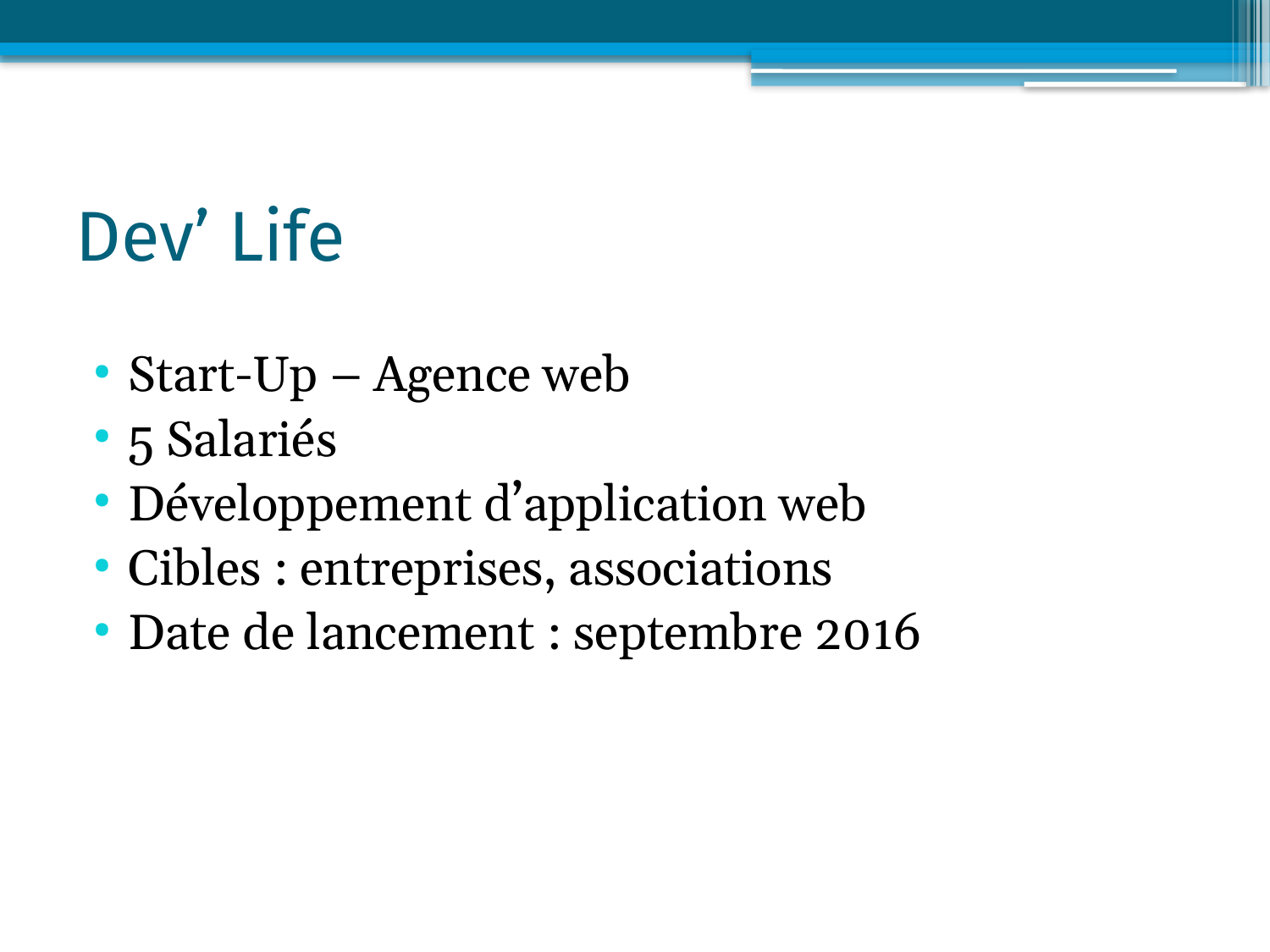

# Dev’ Life
Start-Up – Agence web
5 Salariés
Développement d’application web
Cibles : entreprises, associations
Date de lancement : septembre 2016